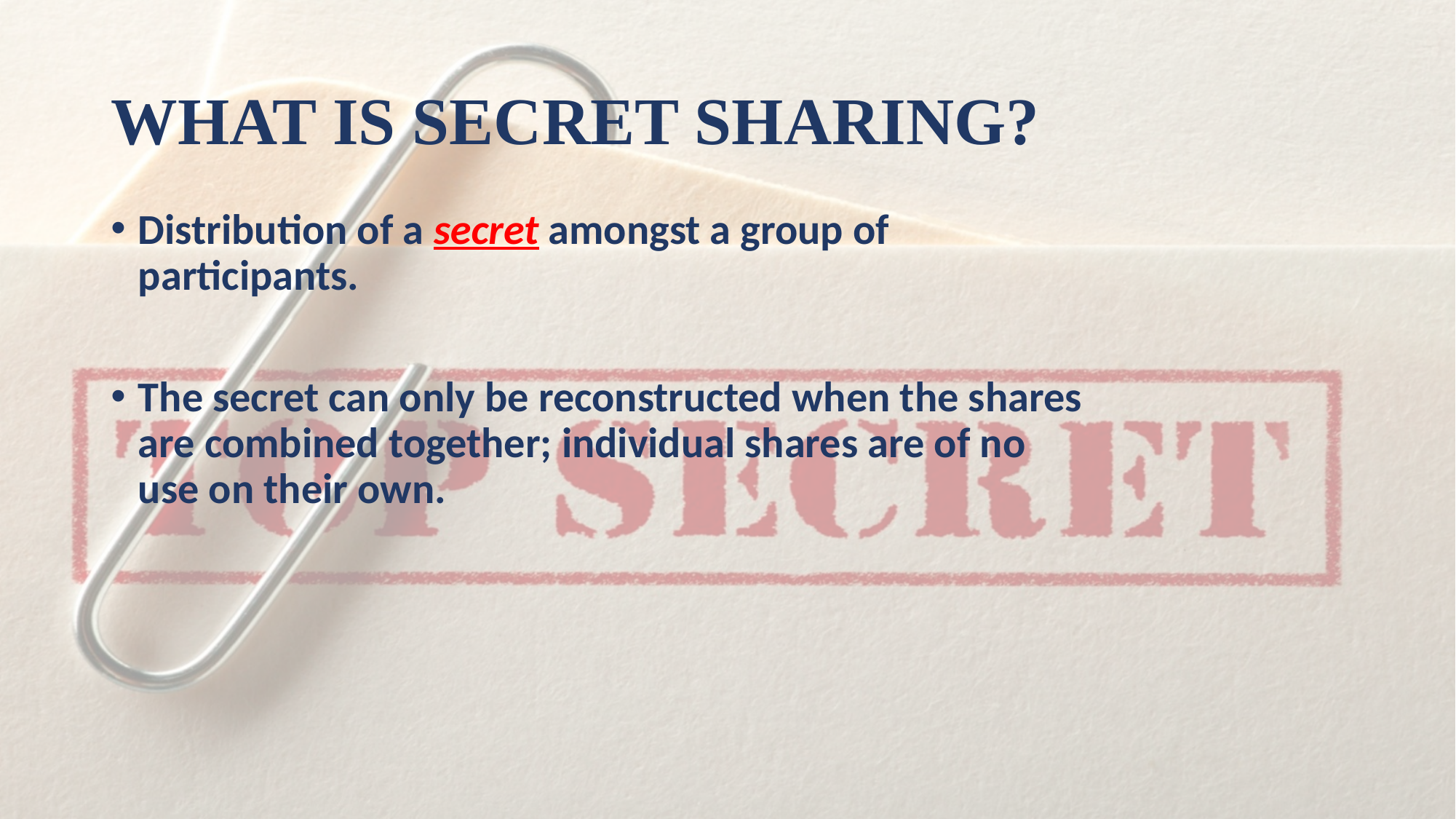

# WHAT IS SECRET SHARING?
Distribution of a secret amongst a group of participants.

The secret can only be reconstructed when the shares are combined together; individual shares are of no use on their own.